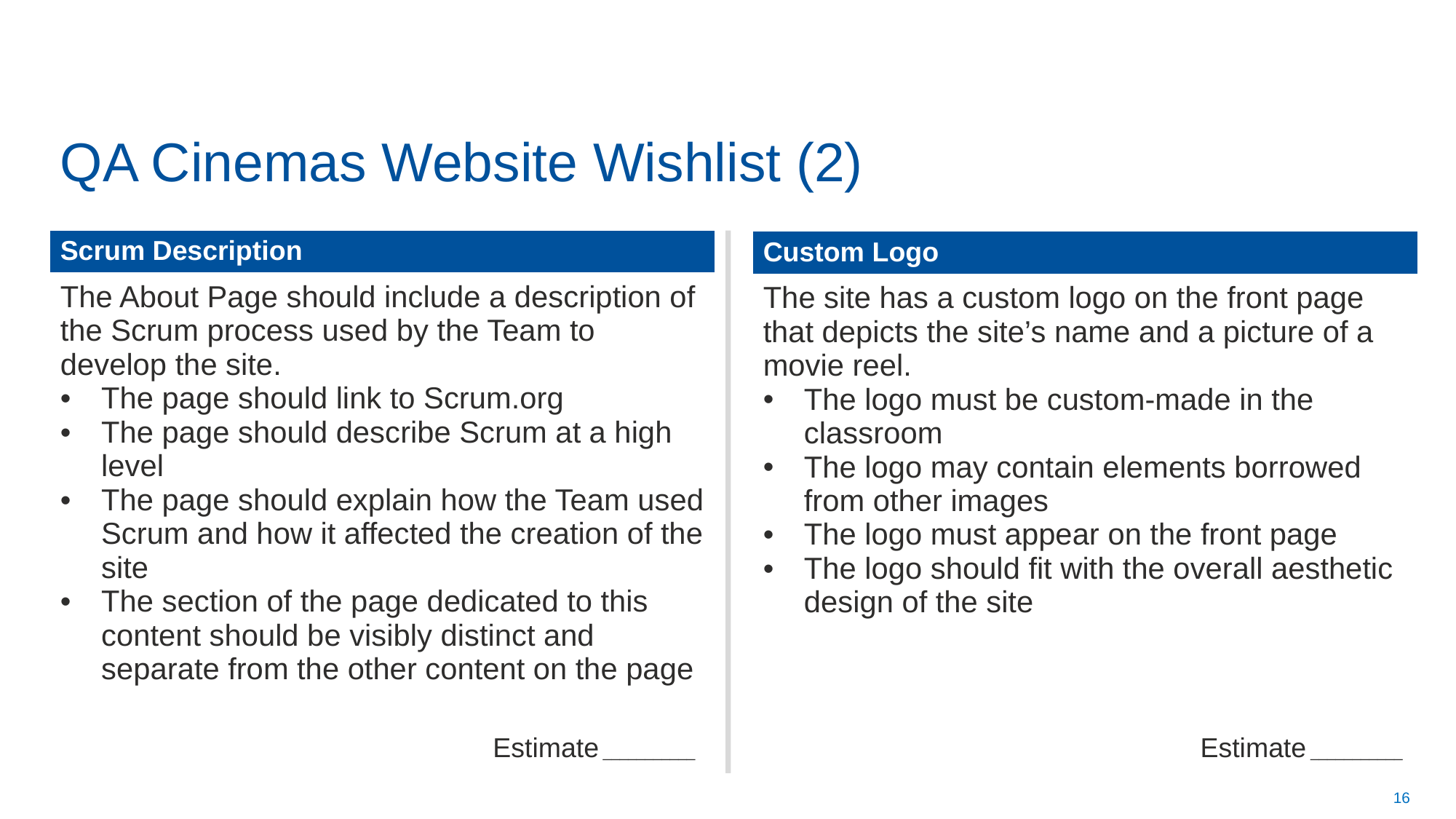

# QA Cinemas Website Wishlist (2)
| Scrum Description |
| --- |
| The About Page should include a description of the Scrum process used by the Team to develop the site. The page should link to Scrum.org The page should describe Scrum at a high level The page should explain how the Team used Scrum and how it affected the creation of the site The section of the page dedicated to this content should be visibly distinct and separate from the other content on the page |
| Custom Logo |
| --- |
| The site has a custom logo on the front page that depicts the site’s name and a picture of a movie reel. The logo must be custom-made in the classroom The logo may contain elements borrowed from other images The logo must appear on the front page The logo should fit with the overall aesthetic design of the site |
Estimate ___________
Estimate ___________